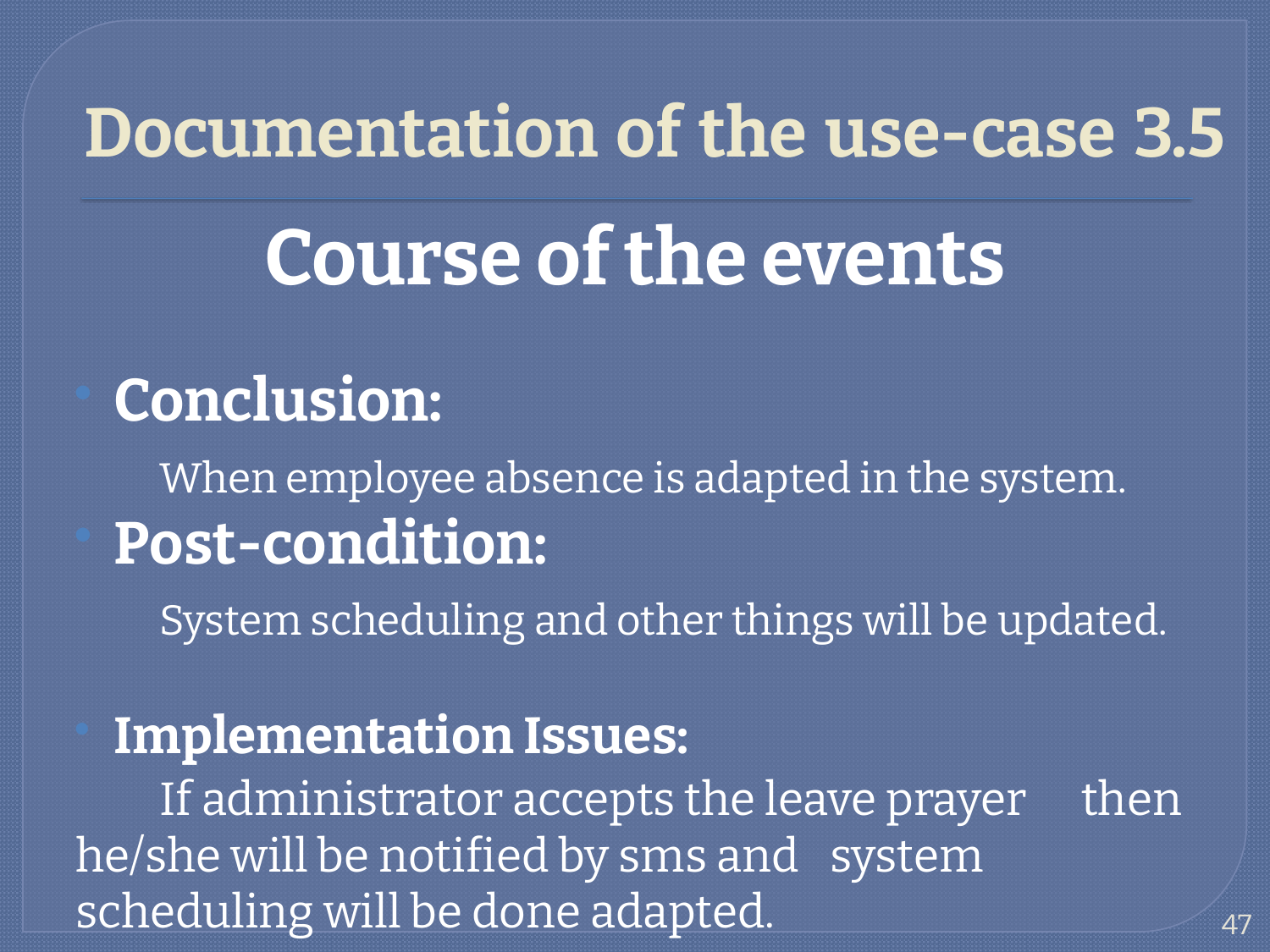

# Documentation of the use-case 3.5
Course of the events

Conclusion:
	When employee absence is adapted in the system.
Post-condition:
	System scheduling and other things will be 	updated.

Implementation Issues:
	If administrator accepts the leave prayer 	then he/she will be notified by sms and 	system scheduling will be done adapted.
47